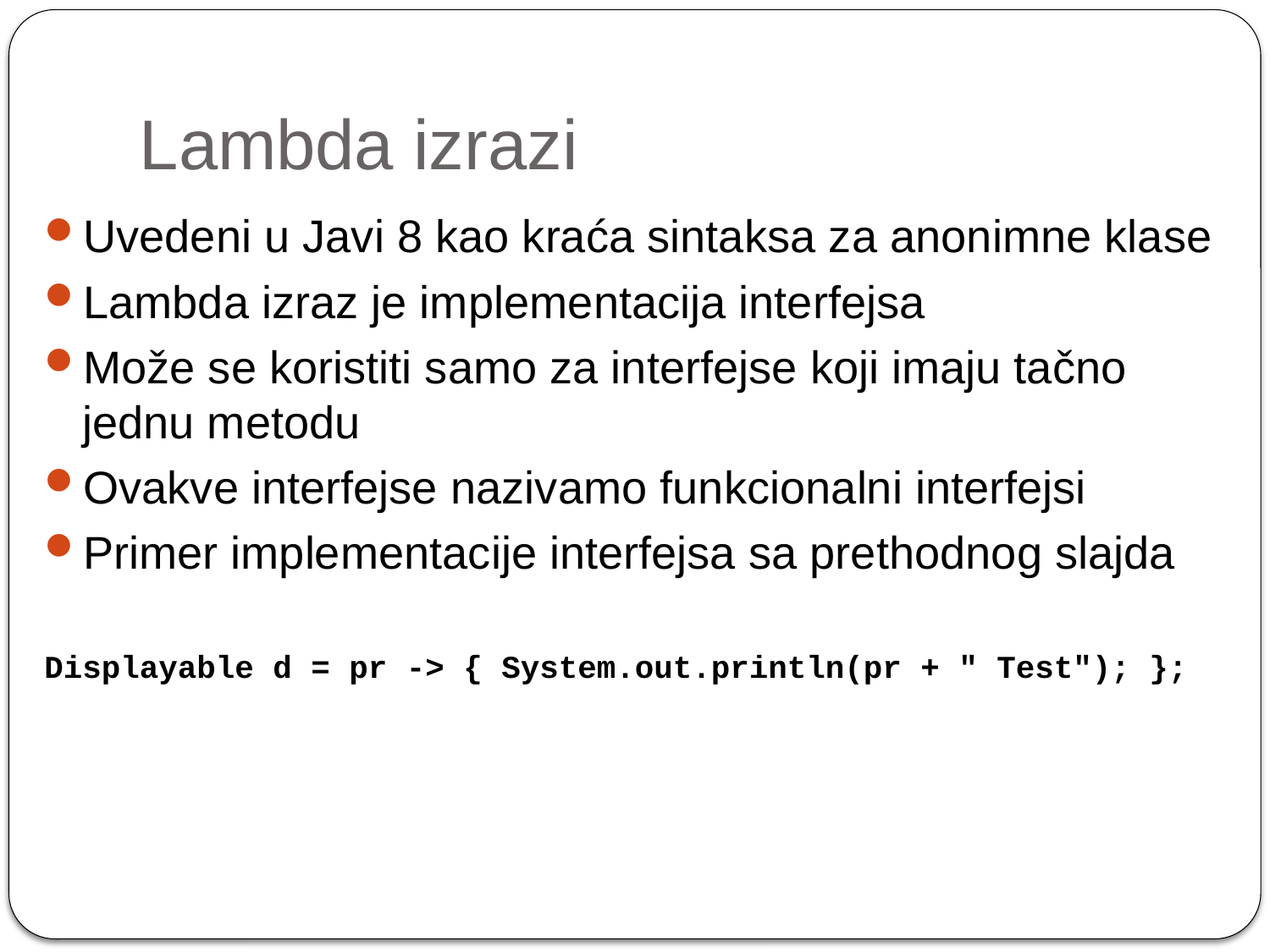

# Lambda izrazi
Uvedeni u Javi 8 kao kraća sintaksa za anonimne klase
Lambda izraz je implementacija interfejsa
Može se koristiti samo za interfejse koji imaju tačno jednu metodu
Ovakve interfejse nazivamo funkcionalni interfejsi
Primer implementacije interfejsa sa prethodnog slajda

Displayable d = pr -> { System.out.println(pr + " Test"); };